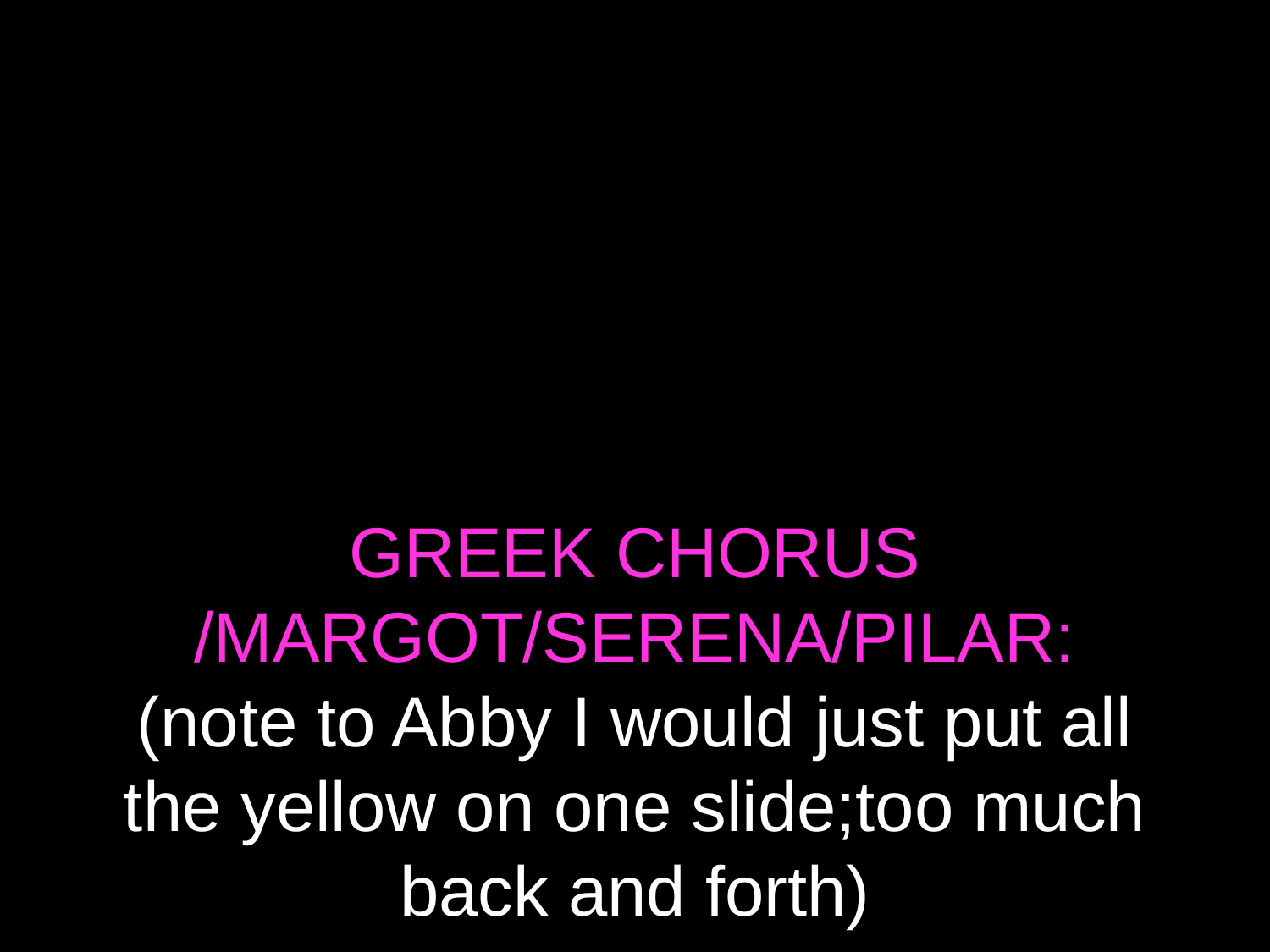

# GREEK CHORUS /MARGOT/SERENA/PILAR: (note to Abby I would just put all the yellow on one slide;too much back and forth)